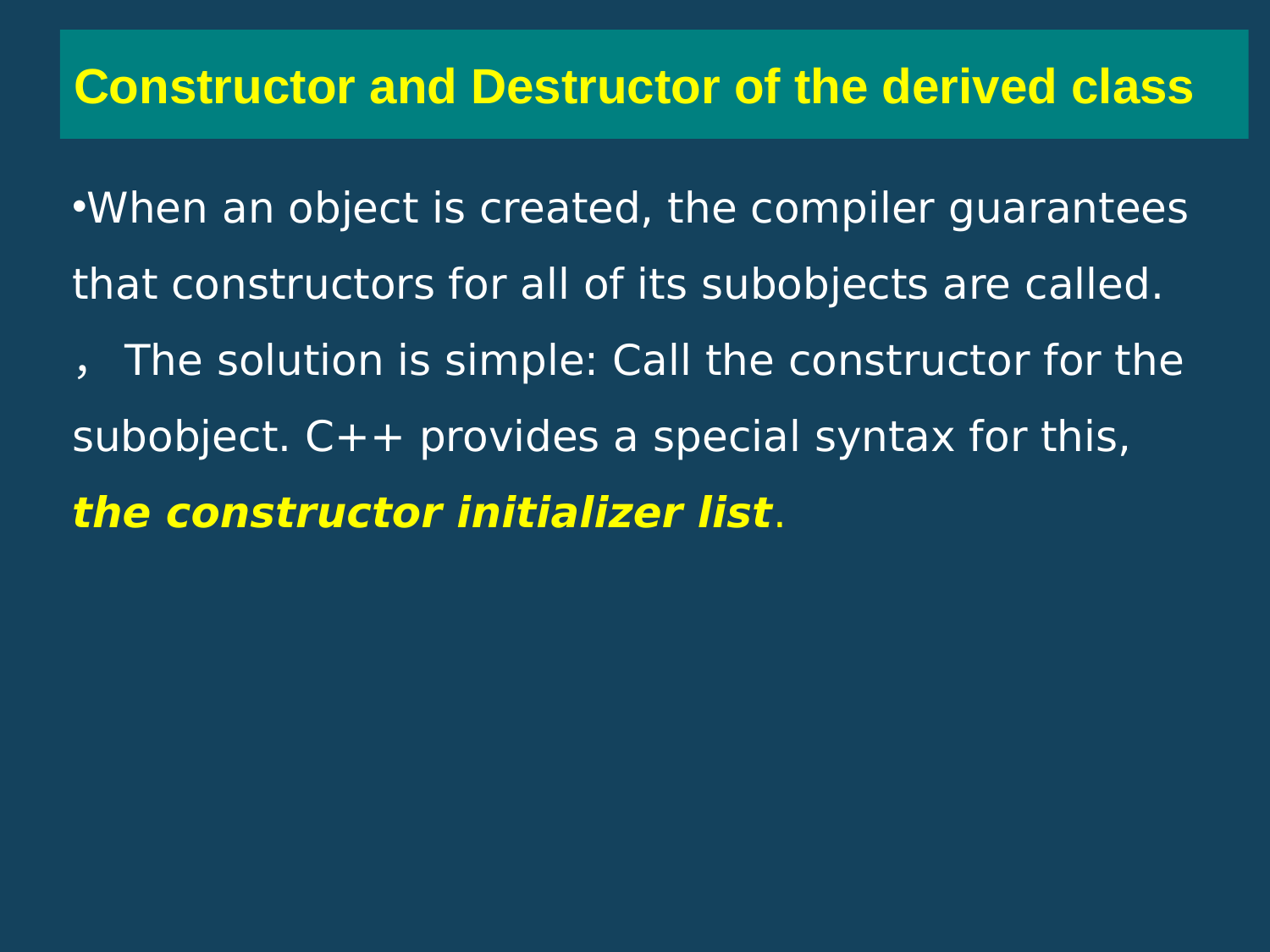

# Constructor and Destructor of the derived class
When an object is created, the compiler guarantees that constructors for all of its subobjects are called.
，The solution is simple: Call the constructor for the subobject. C++ provides a special syntax for this, the constructor initializer list.